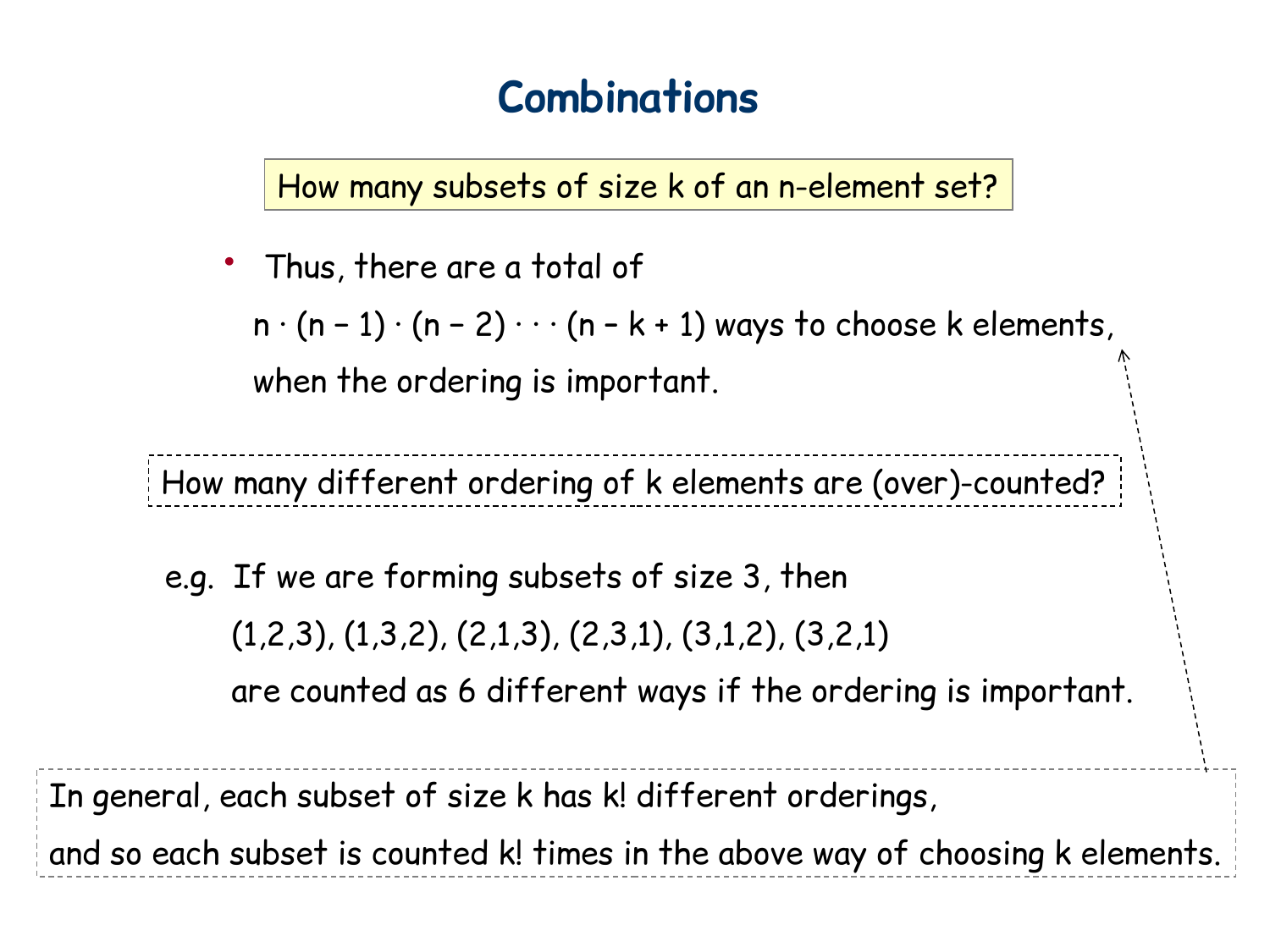

Combinations
How many subsets of size k of an n-element set?
 Thus, there are a total of
   n · (n − 1) · (n − 2) · · · (n – k + 1) ways to choose k elements,
   when the ordering is important.
How many different ordering of k elements are (over)-counted?
e.g.  If we are forming subsets of size 3, then
       (1,2,3), (1,3,2), (2,1,3), (2,3,1), (3,1,2), (3,2,1)
       are counted as 6 different ways if the ordering is important.
In general, each subset of size k has k! different orderings,
and so each subset is counted k! times in the above way of choosing k elements.